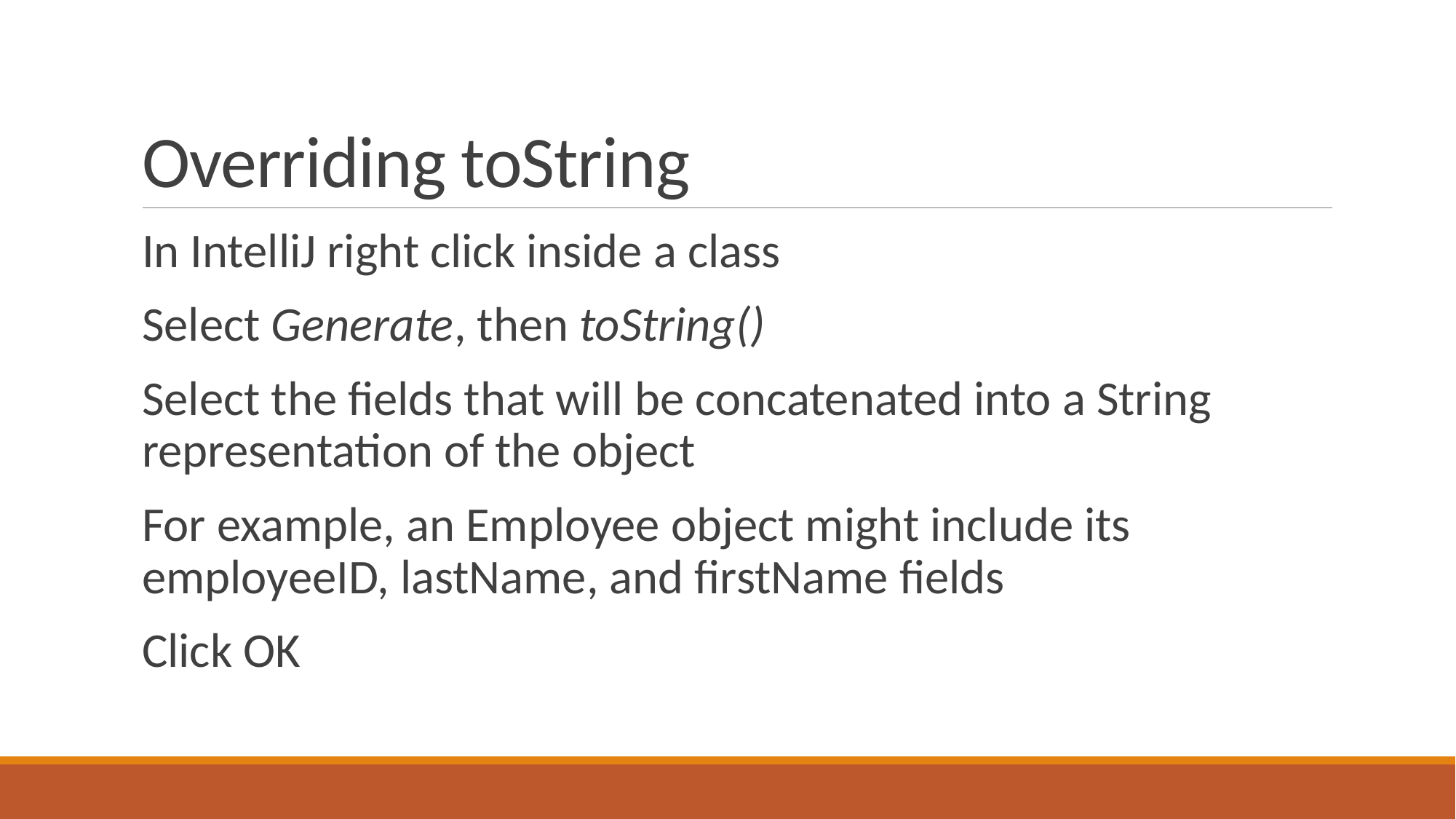

# Overriding toString
In IntelliJ right click inside a class
Select Generate, then toString()
Select the fields that will be concatenated into a String representation of the object
For example, an Employee object might include its employeeID, lastName, and firstName fields
Click OK